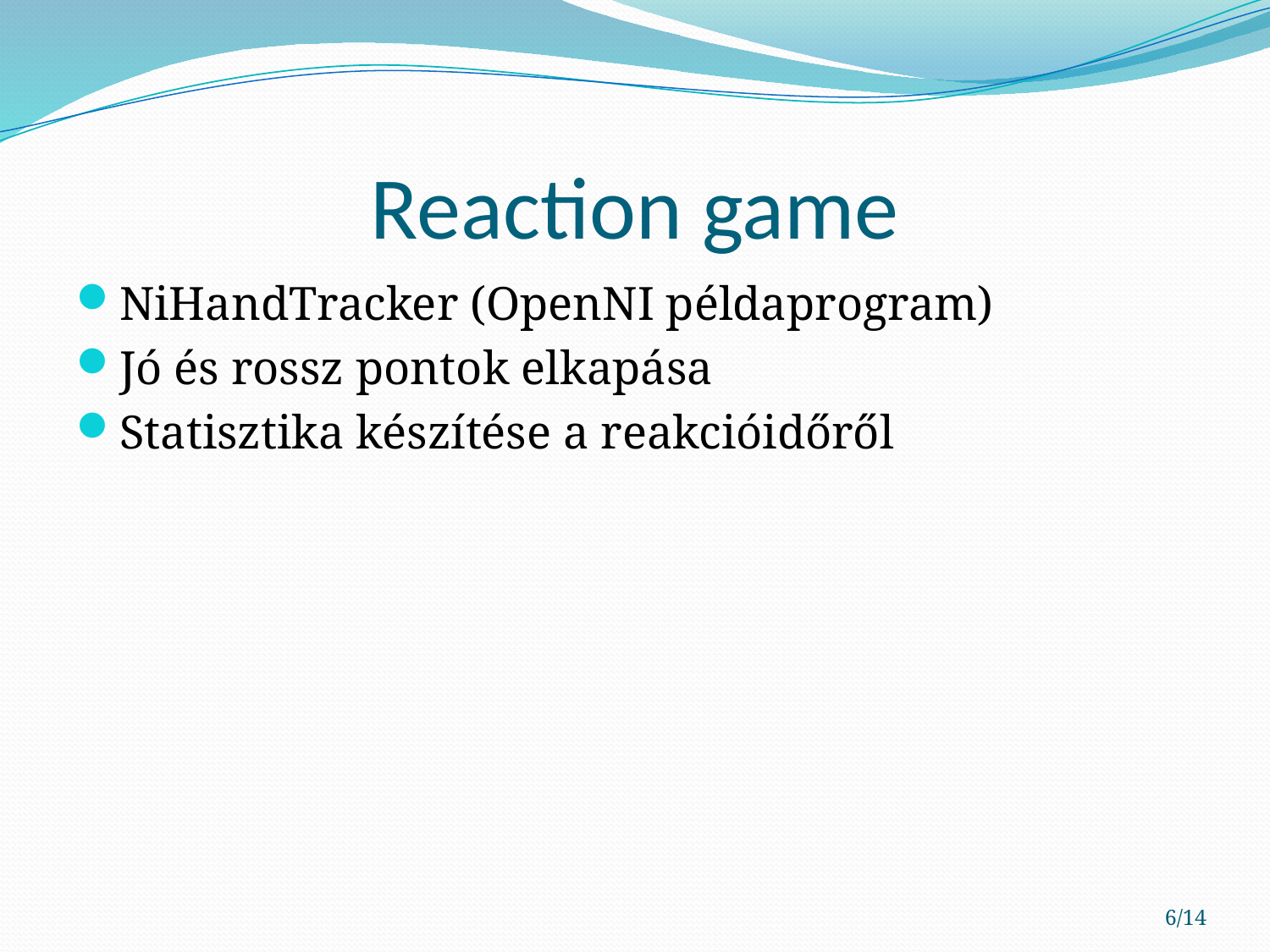

# Reaction game
NiHandTracker (OpenNI példaprogram)
Jó és rossz pontok elkapása
Statisztika készítése a reakcióidőről
6/14